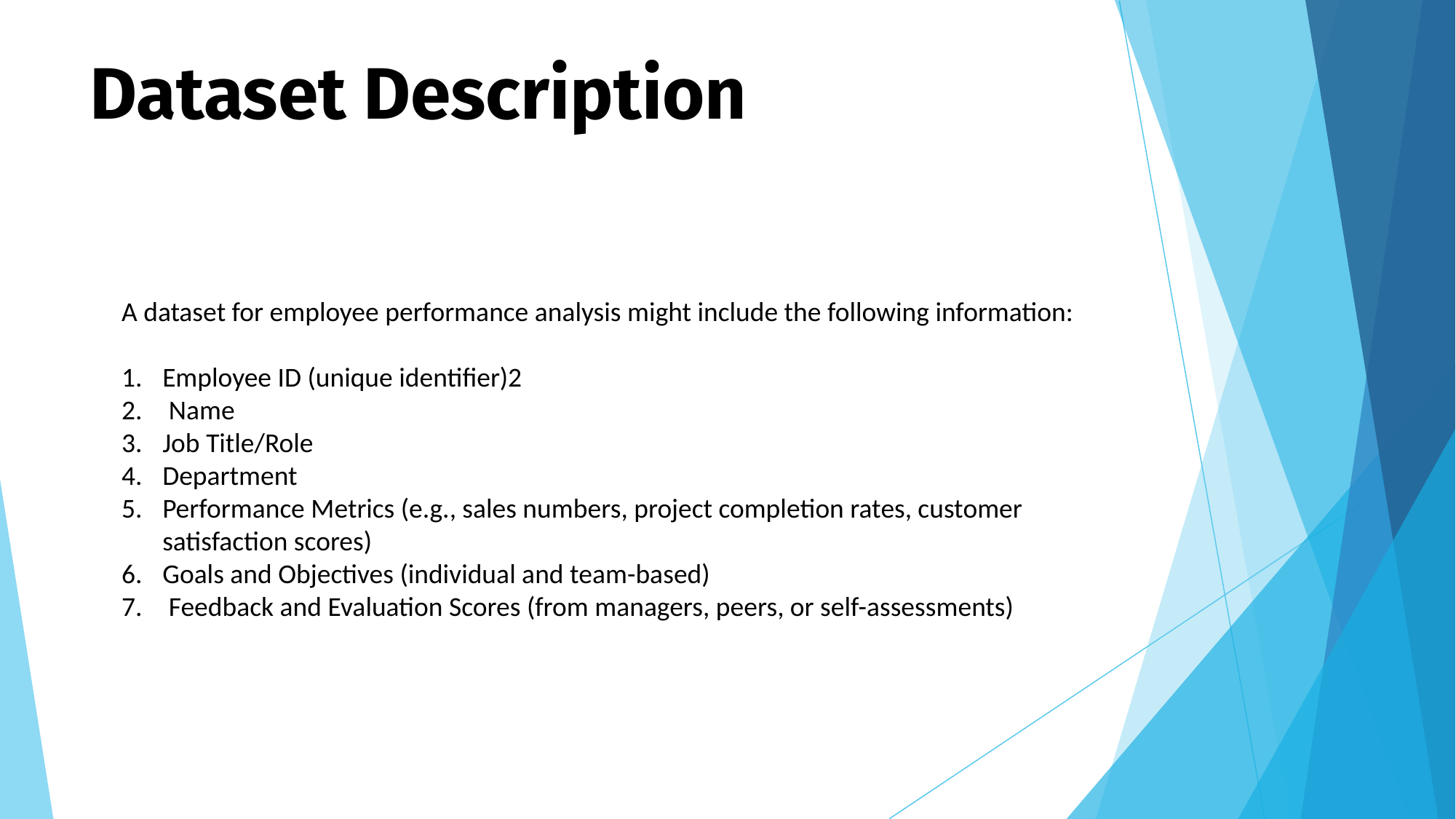

# Dataset Description
A dataset for employee performance analysis might include the following information:

Employee ID (unique identifier)2
 Name
Job Title/Role
Department
Performance Metrics (e.g., sales numbers, project completion rates, customer satisfaction scores)
Goals and Objectives (individual and team-based)
 Feedback and Evaluation Scores (from managers, peers, or self-assessments)